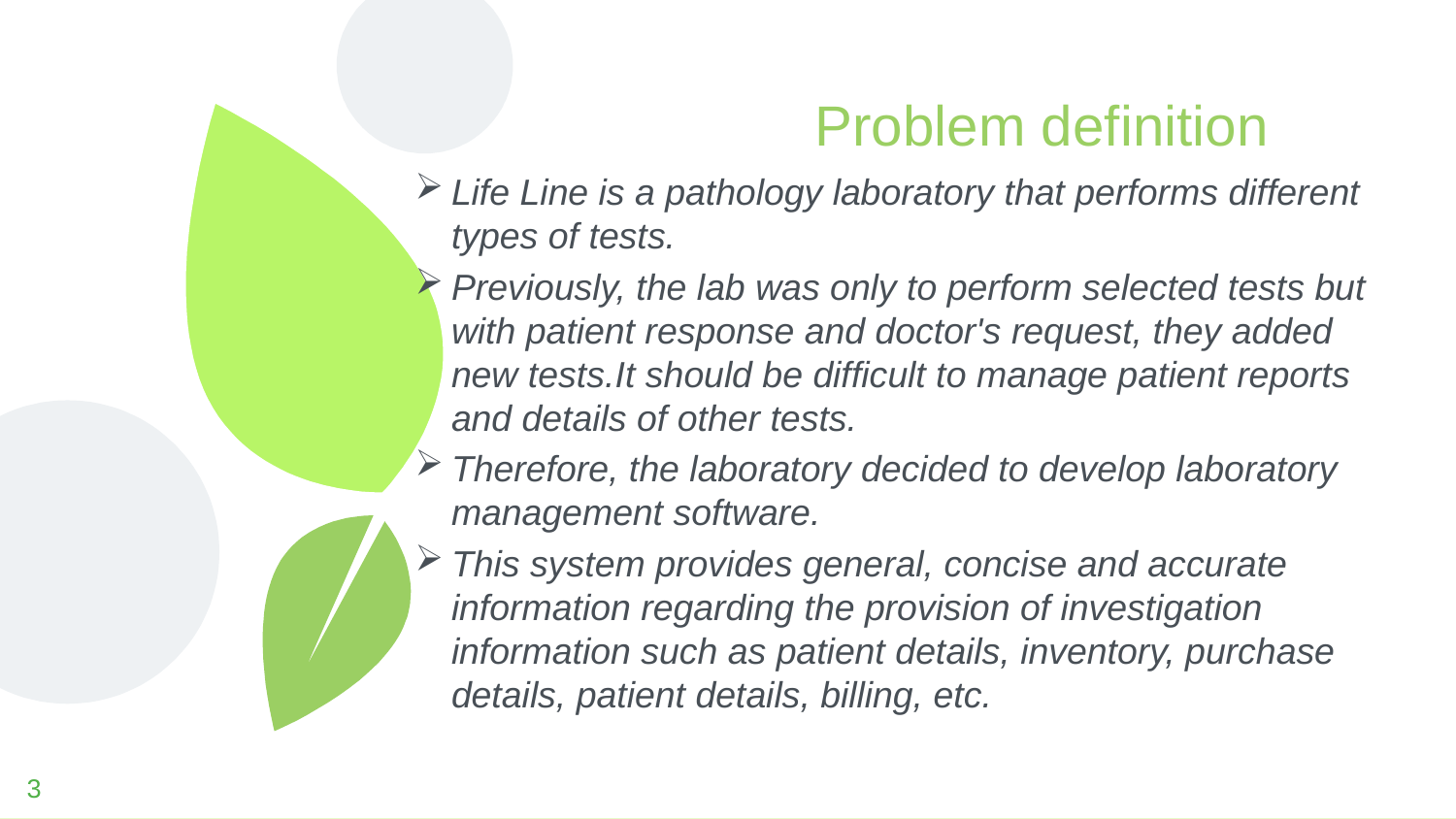

Problem definition
Life Line is a pathology laboratory that performs different types of tests.
Previously, the lab was only to perform selected tests but with patient response and doctor's request, they added new tests.It should be difficult to manage patient reports and details of other tests.
Therefore, the laboratory decided to develop laboratory management software.
This system provides general, concise and accurate information regarding the provision of investigation information such as patient details, inventory, purchase details, patient details, billing, etc.
3